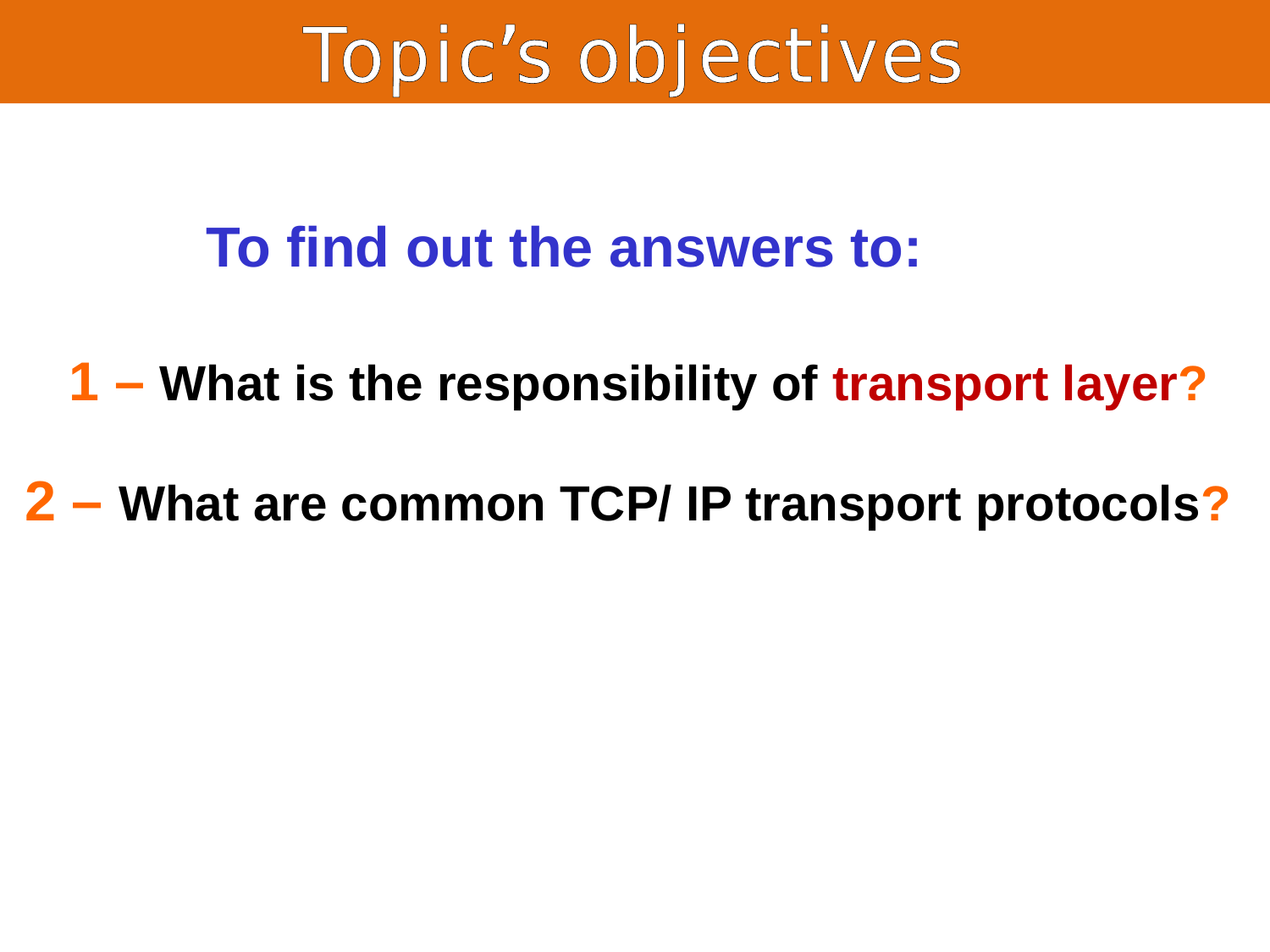

Topic’s objectives

To find out the answers to:
1 – What is the responsibility of transport layer?
2 – What are common TCP/ IP transport protocols?